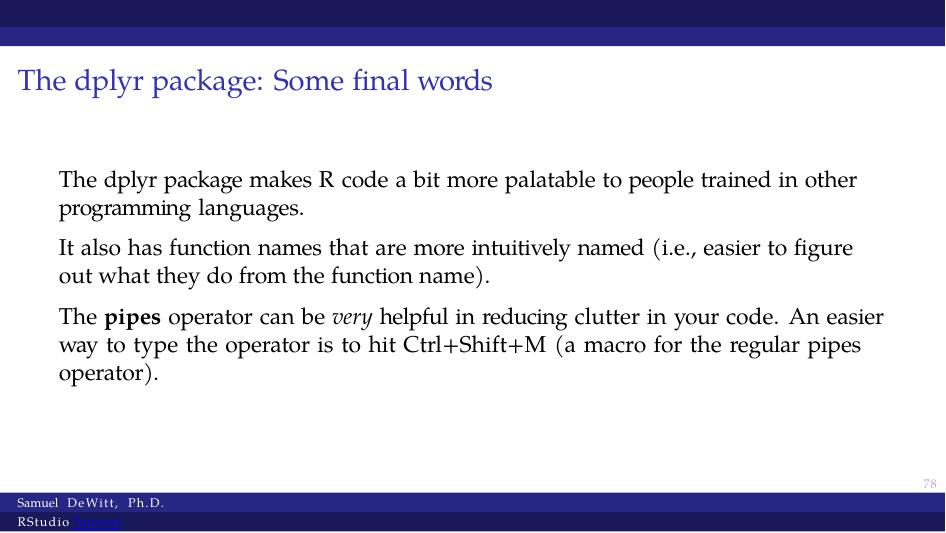

# The dplyr package: Some final words
The dplyr package makes R code a bit more palatable to people trained in other programming languages.
It also has function names that are more intuitively named (i.e., easier to figure out what they do from the function name).
The pipes operator can be very helpful in reducing clutter in your code. An easier way to type the operator is to hit Ctrl+Shift+M (a macro for the regular pipes operator).
78
Samuel DeWitt, Ph.D. RStudio Tutorial